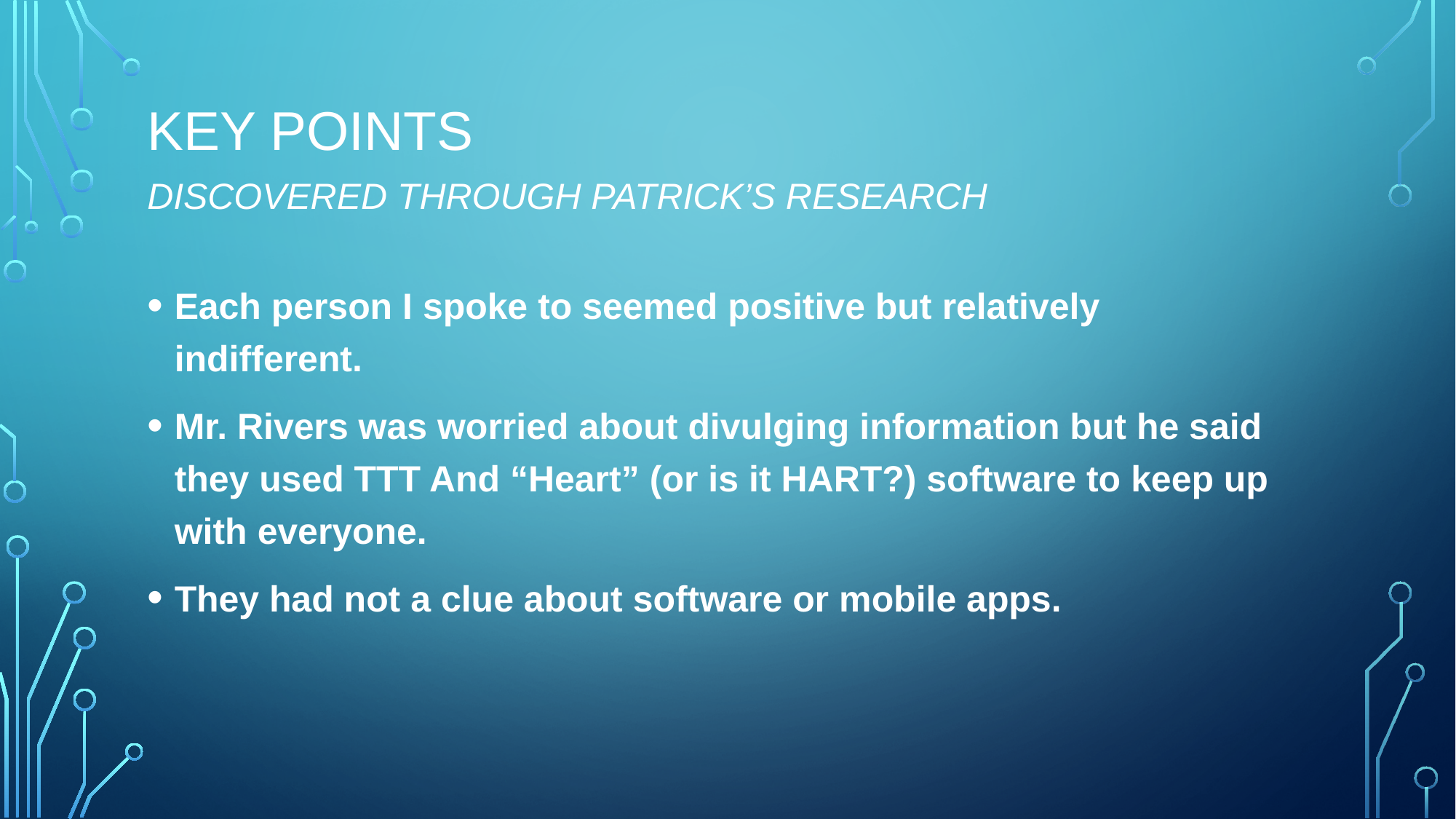

# Key points discovered through Patrick’s Research
Each person I spoke to seemed positive but relatively indifferent.
Mr. Rivers was worried about divulging information but he said they used TTT And “Heart” (or is it HART?) software to keep up with everyone.
They had not a clue about software or mobile apps.